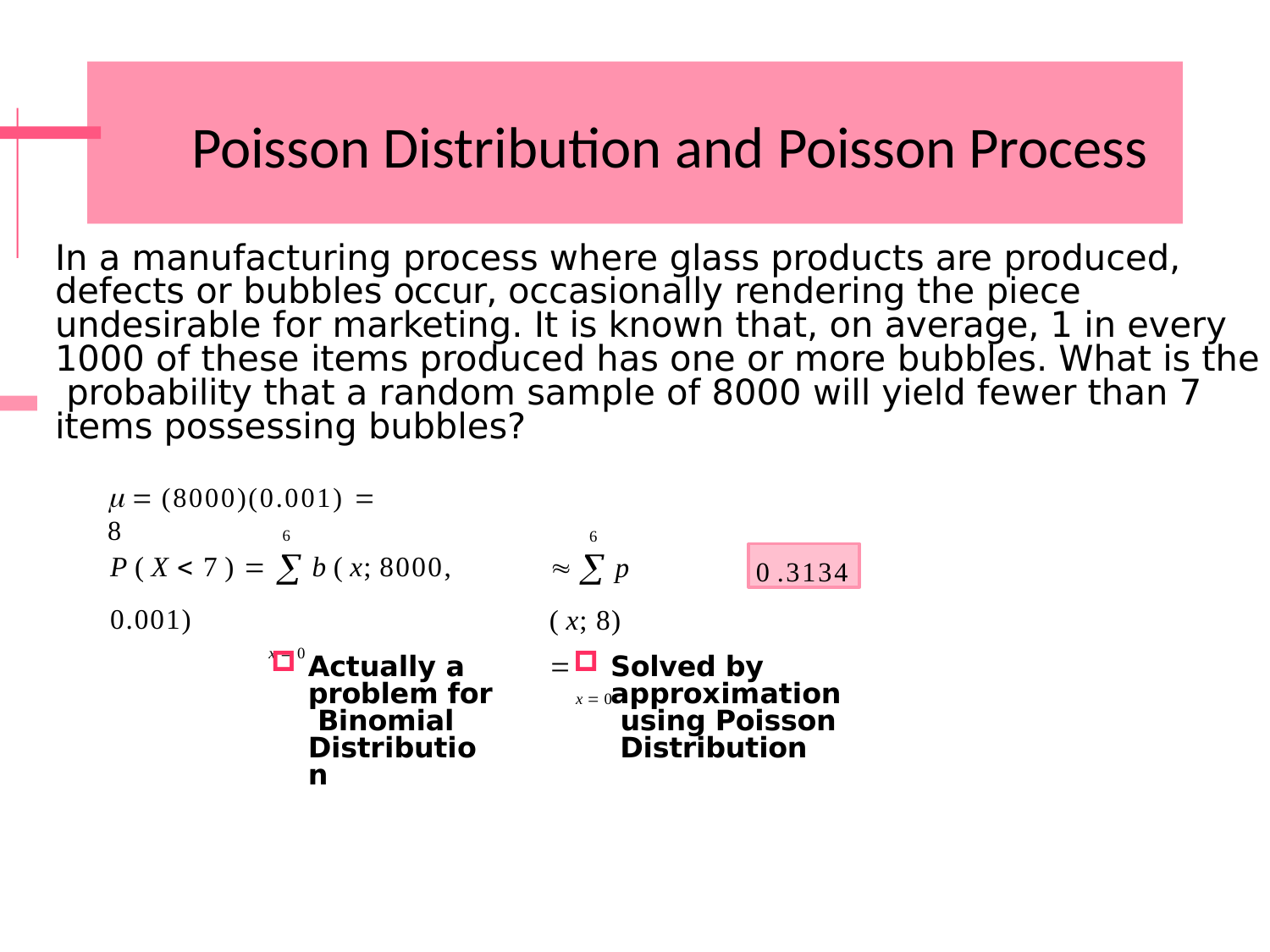

Chapter 5.6	Poisson Distribution and Poisson Process
# Poisson Distribution and Poisson Process

In a manufacturing process where glass products are produced,  defects or bubbles occur, occasionally rendering the piece  undesirable for marketing. It is known that, on average, 1 in every  1000 of these items produced has one or more bubbles. What is the  probability that a random sample of 8000 will yield fewer than 7  items possessing bubbles?

μ = (8000)(0.001) = 8
6
≈ ∑ p ( x; 8) =
x = 0
6
P ( X < 7 ) = ∑ b ( x; 8000, 0.001)
x = 0
0 .3134
Actually a  problem for  Binomial  Distribution
Solved by  approximation  using Poisson  Distribution